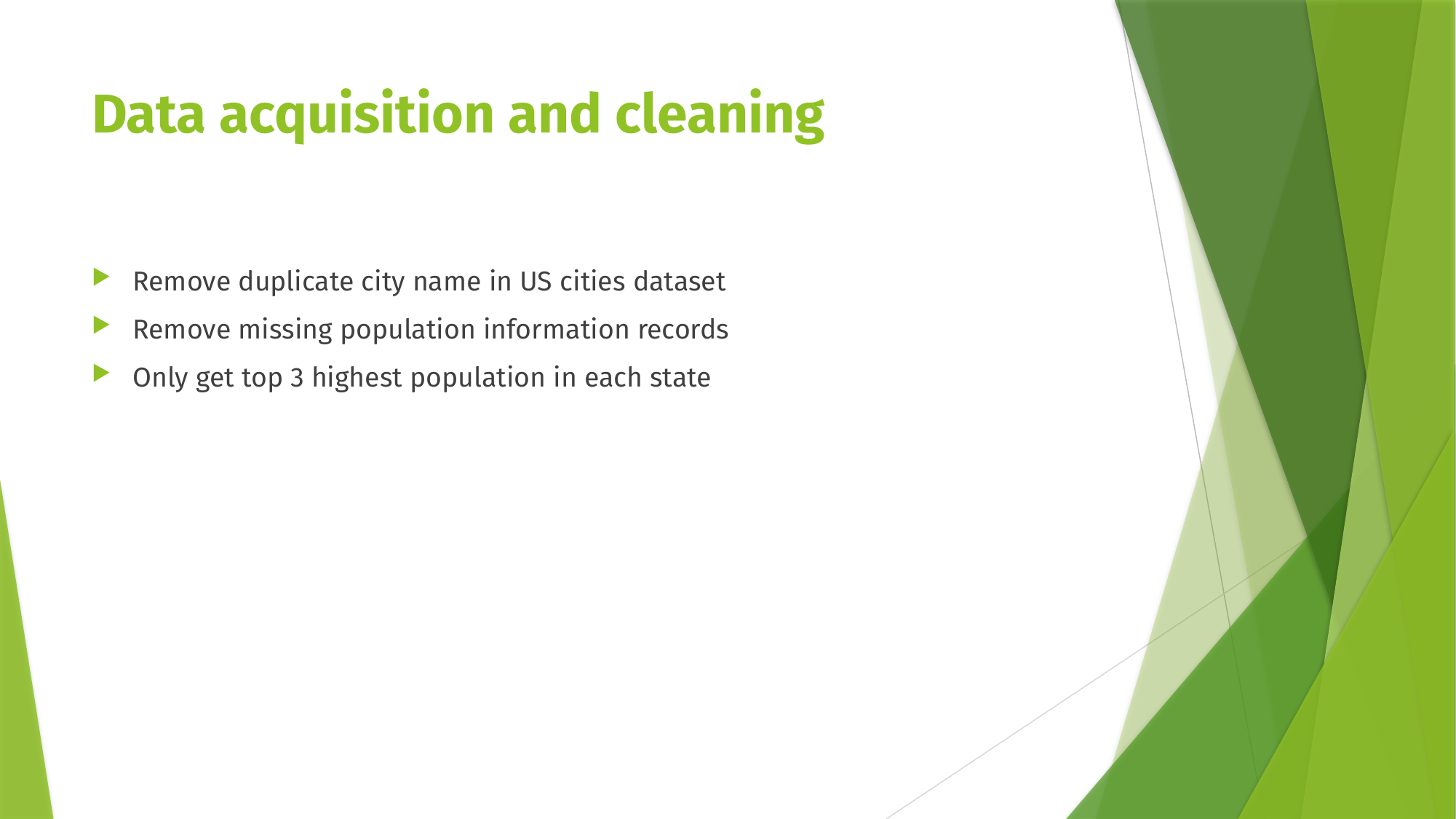

# Data acquisition and cleaning
Remove duplicate city name in US cities dataset
Remove missing population information records
Only get top 3 highest population in each state